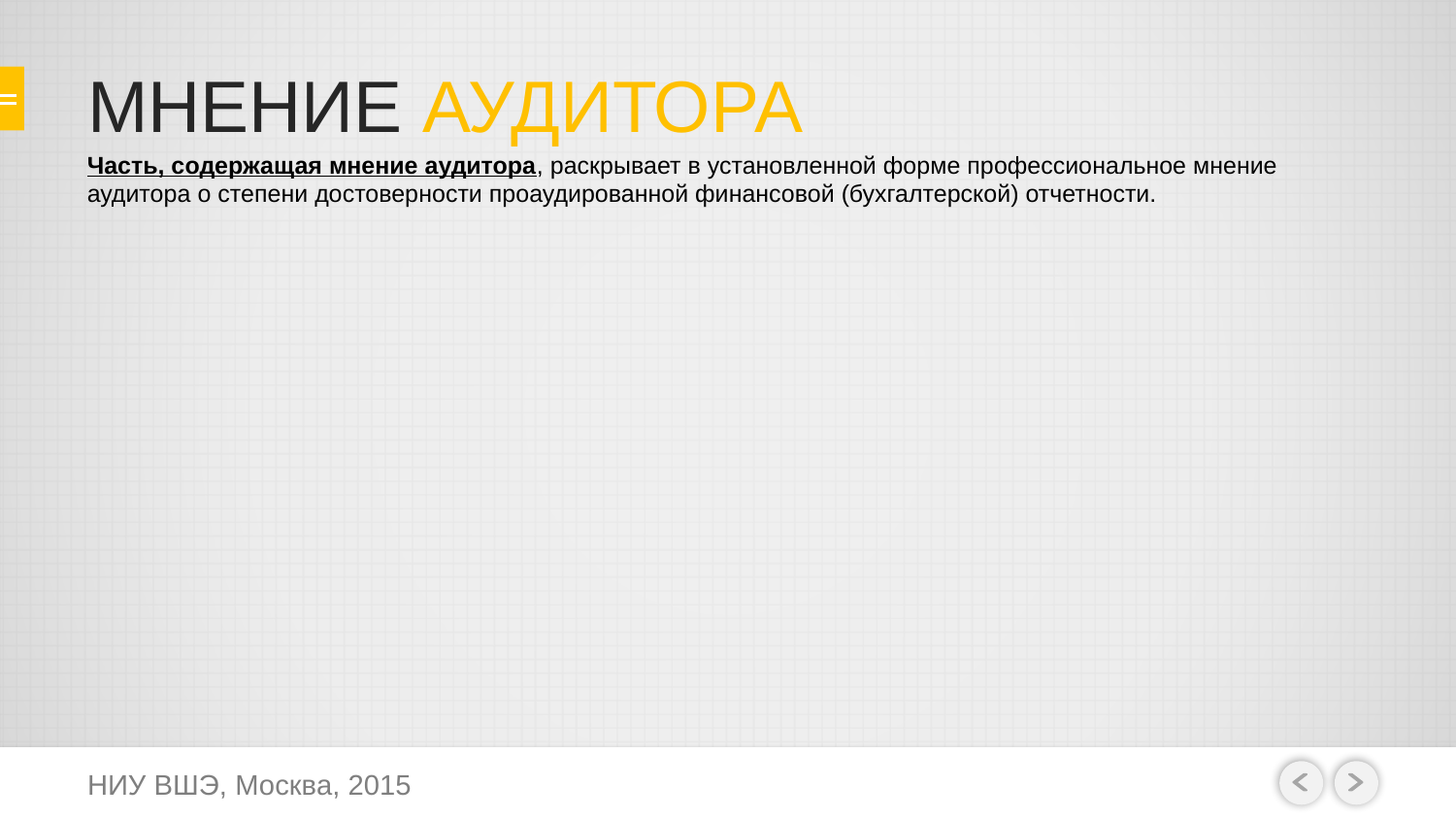

# МНЕНИЕ АУДИТОРА
Часть, содержащая мнение аудитора, раскрывает в установленной форме профессиональное мнение аудитора о степени достоверности проаудированной финансовой (бухгалтерской) отчетности.
НИУ ВШЭ, Москва, 2015